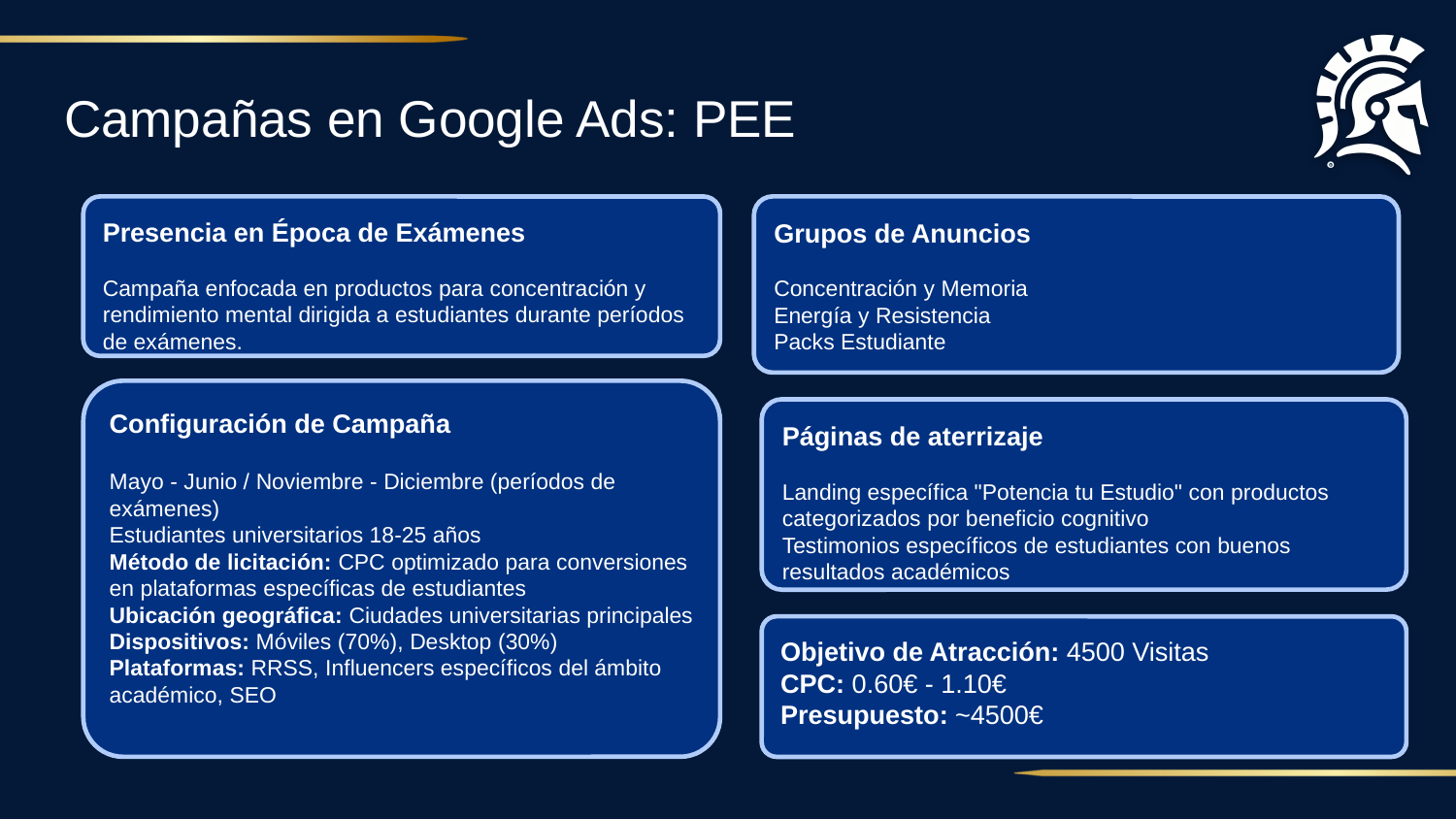

# Campañas en Google Ads: PEE
Presencia en Época de Exámenes

Campaña enfocada en productos para concentración y rendimiento mental dirigida a estudiantes durante períodos de exámenes.
Grupos de Anuncios

Concentración y Memoria
Energía y Resistencia
Packs Estudiante

Configuración de Campaña

Mayo - Junio / Noviembre - Diciembre (períodos de exámenes)
Estudiantes universitarios 18-25 años
Método de licitación: CPC optimizado para conversiones en plataformas específicas de estudiantes
Ubicación geográfica: Ciudades universitarias principales
Dispositivos: Móviles (70%), Desktop (30%)
Plataformas: RRSS, Influencers específicos del ámbito académico, SEO
Páginas de aterrizaje

Landing específica "Potencia tu Estudio" con productos categorizados por beneficio cognitivo
Testimonios específicos de estudiantes con buenos resultados académicos

Objetivo de Atracción: 4500 Visitas
CPC: 0.60€ - 1.10€
Presupuesto: ~4500€